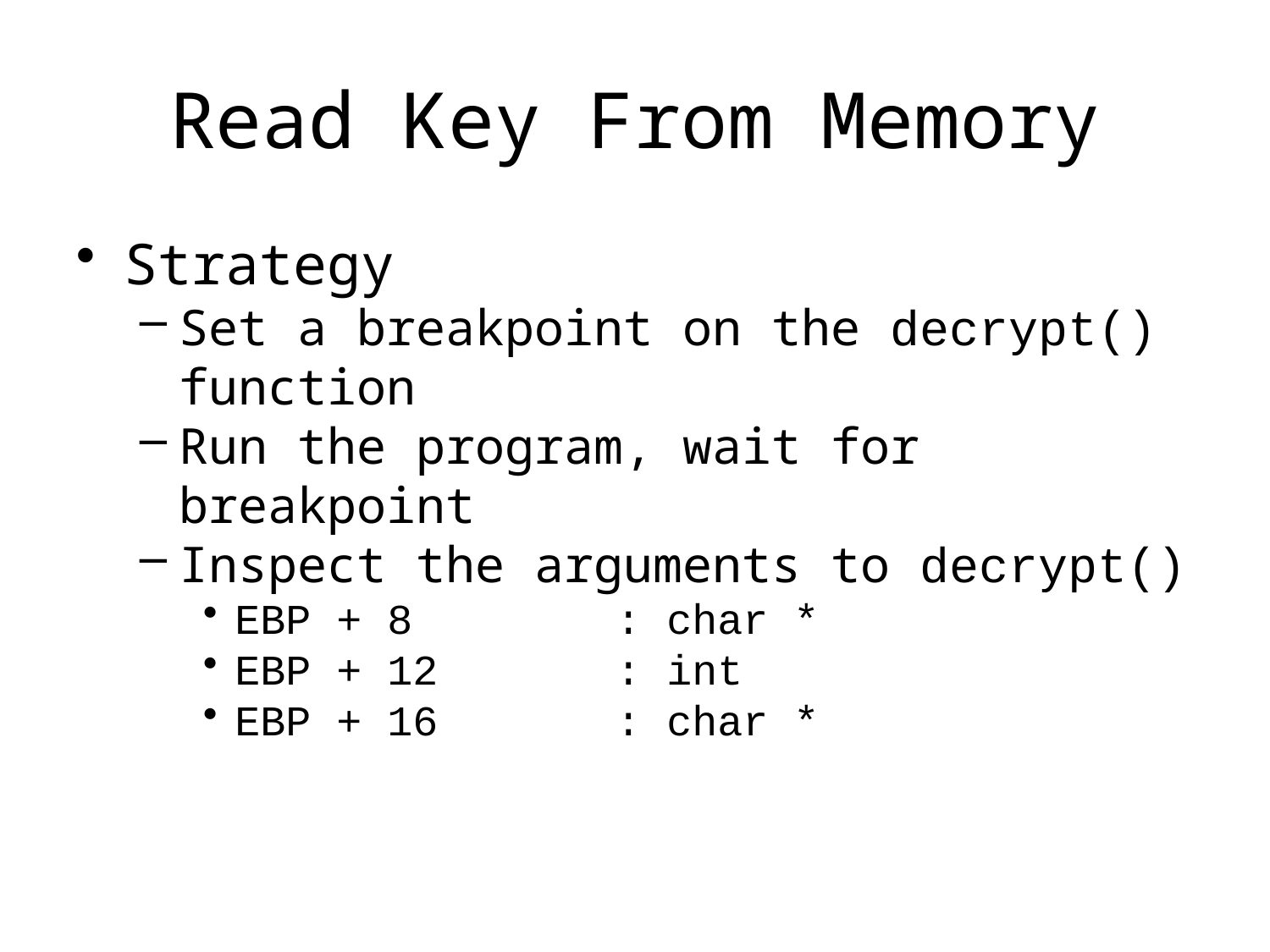

# Read Key From Memory
Strategy
Set a breakpoint on the decrypt() function
Run the program, wait for breakpoint
Inspect the arguments to decrypt()
EBP + 8		: char *
EBP + 12		: int
EBP + 16		: char *